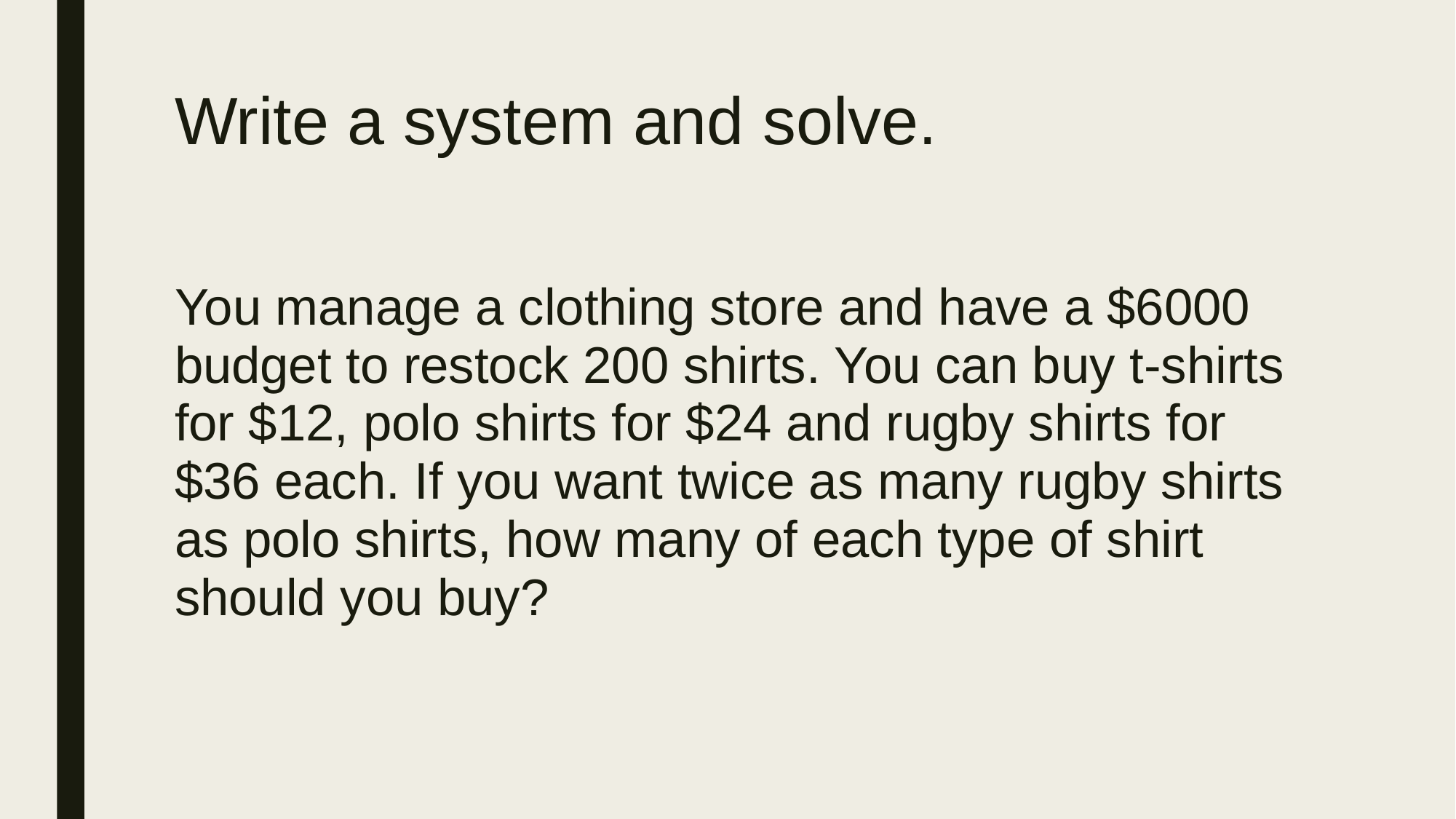

# Write a system and solve.
You manage a clothing store and have a $6000 budget to restock 200 shirts. You can buy t-shirts for $12, polo shirts for $24 and rugby shirts for $36 each. If you want twice as many rugby shirts as polo shirts, how many of each type of shirt should you buy?